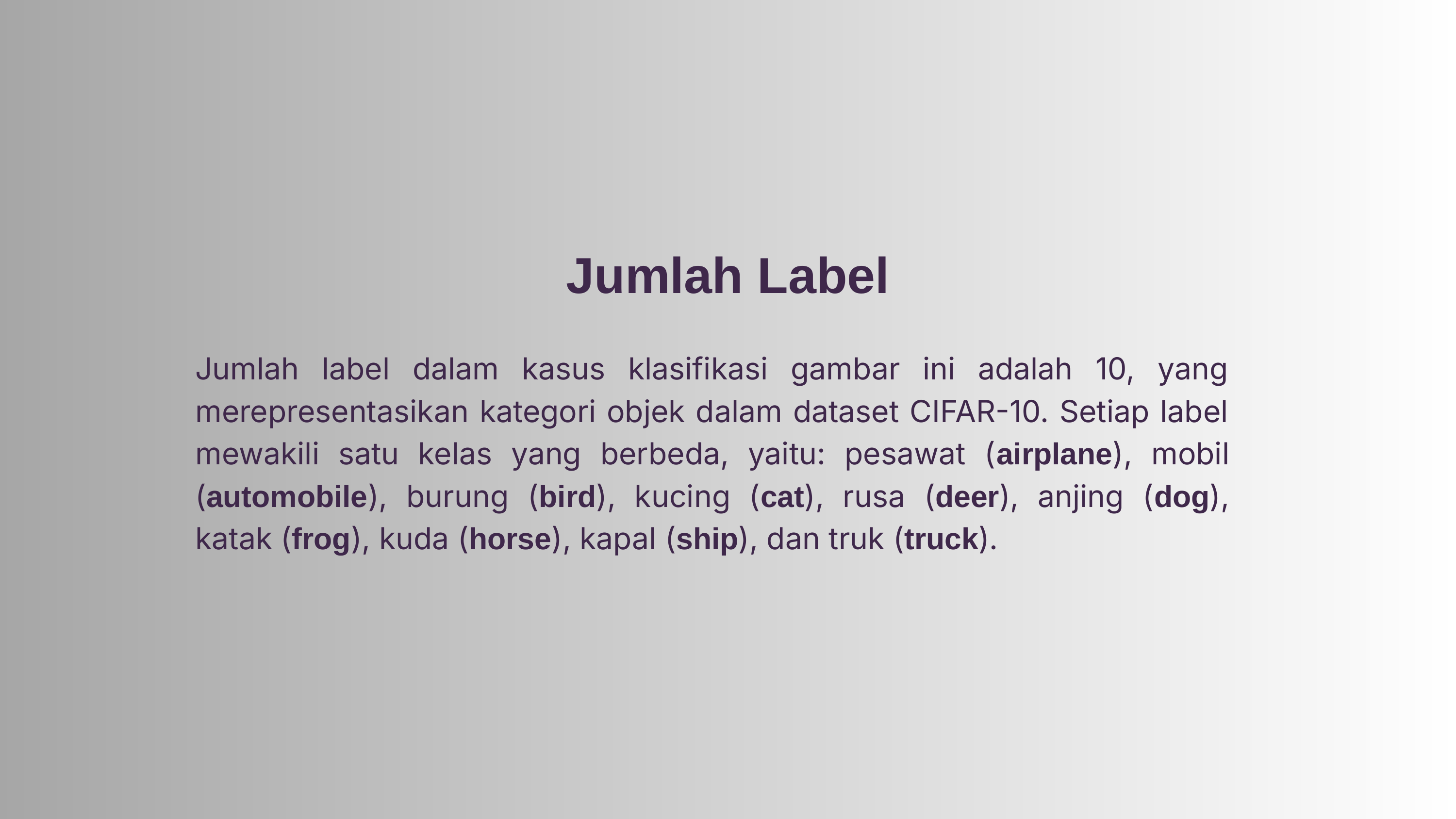

Jumlah Label
Jumlah label dalam kasus klasifikasi gambar ini adalah 10, yang merepresentasikan kategori objek dalam dataset CIFAR-10. Setiap label mewakili satu kelas yang berbeda, yaitu: pesawat (airplane), mobil (automobile), burung (bird), kucing (cat), rusa (deer), anjing (dog), katak (frog), kuda (horse), kapal (ship), dan truk (truck).